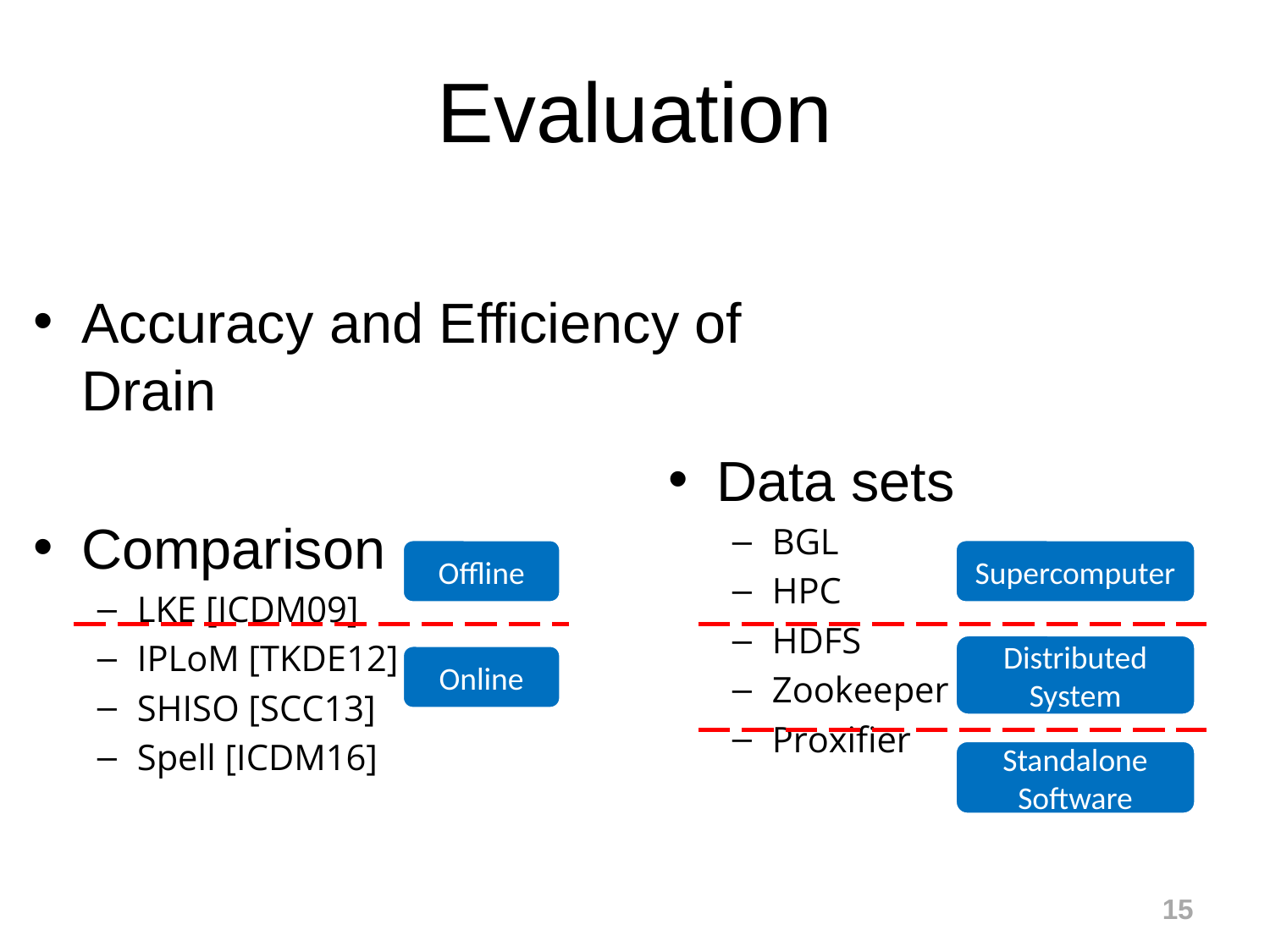

# Evaluation

Accuracy and Efficiency of Drain

Comparison
LKE [ICDM09]
IPLoM [TKDE12]
SHISO [SCC13]
Spell [ICDM16]

Data sets
BGL
HPC
HDFS
Zookeeper
Proxifier
Offline
Supercomputer
Distributed
System
Online
Standalone
Software
15